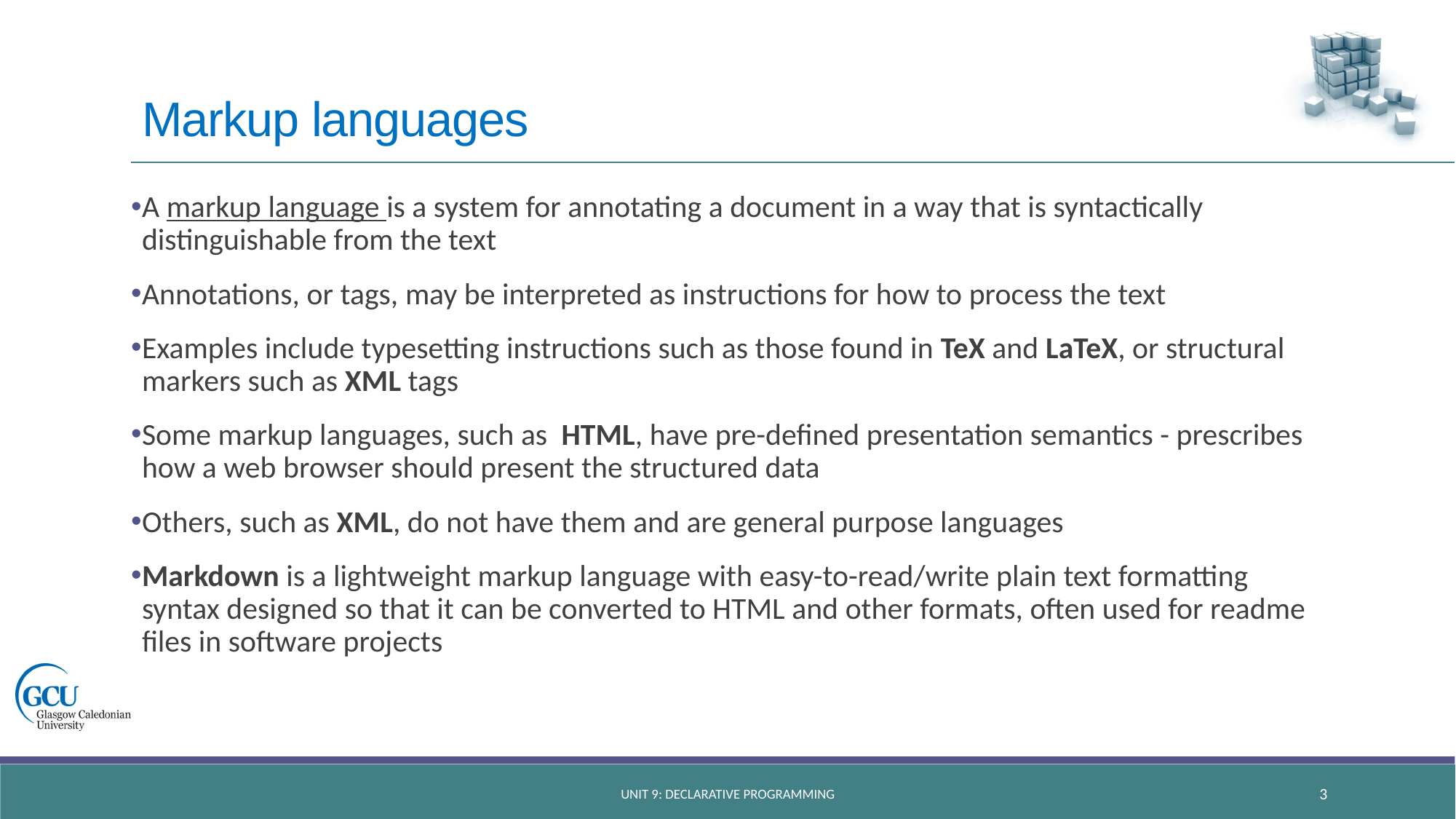

# Markup languages
A markup language is a system for annotating a document in a way that is syntactically distinguishable from the text
Annotations, or tags, may be interpreted as instructions for how to process the text
Examples include typesetting instructions such as those found in TeX and LaTeX, or structural markers such as XML tags
Some markup languages, such as  HTML, have pre-defined presentation semantics - prescribes how a web browser should present the structured data
Others, such as XML, do not have them and are general purpose languages
Markdown is a lightweight markup language with easy-to-read/write plain text formatting syntax designed so that it can be converted to HTML and other formats, often used for readme files in software projects
unit 9: declarative programming
3